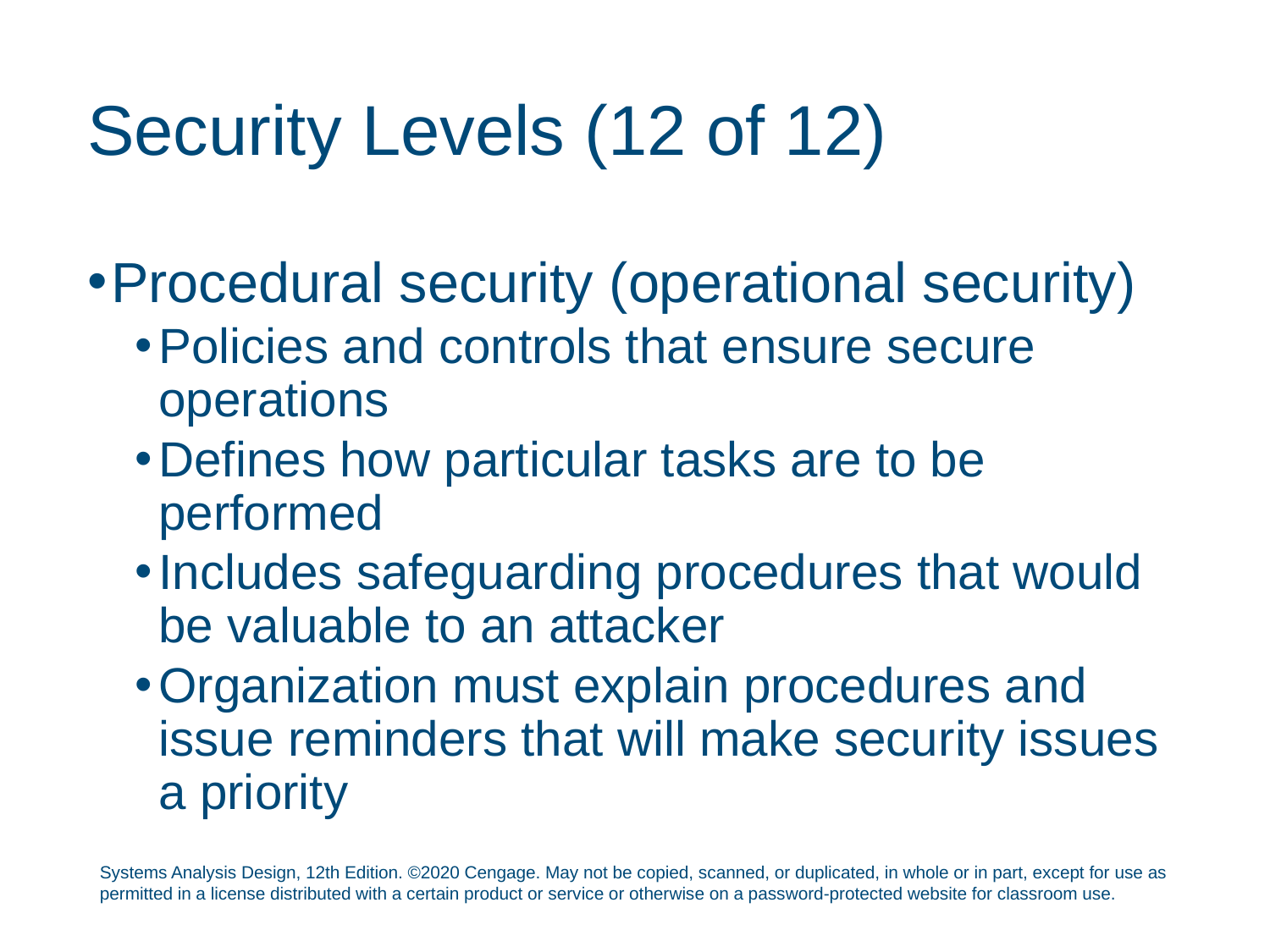

# Security Levels (12 of 12)
Procedural security (operational security)
Policies and controls that ensure secure operations
Defines how particular tasks are to be performed
Includes safeguarding procedures that would be valuable to an attacker
Organization must explain procedures and issue reminders that will make security issues a priority

Systems Analysis Design, 12th Edition. ©2020 Cengage. May not be copied, scanned, or duplicated, in whole or in part, except for use as permitted in a license distributed with a certain product or service or otherwise on a password-protected website for classroom use.